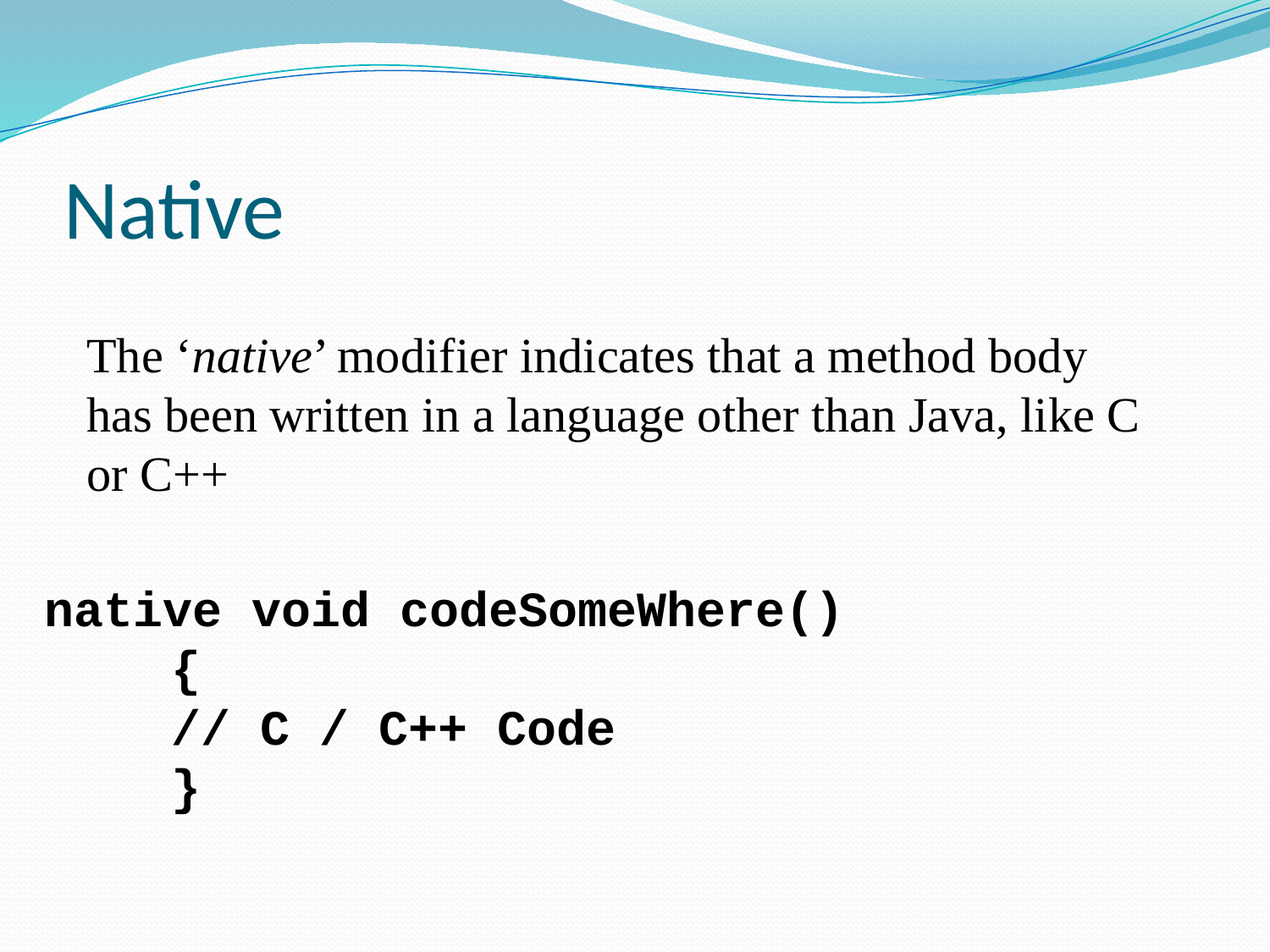

# Native
The ‘native’ modifier indicates that a method body has been written in a language other than Java, like C or C++
native void codeSomeWhere()
	{
	// C / C++ Code
	}